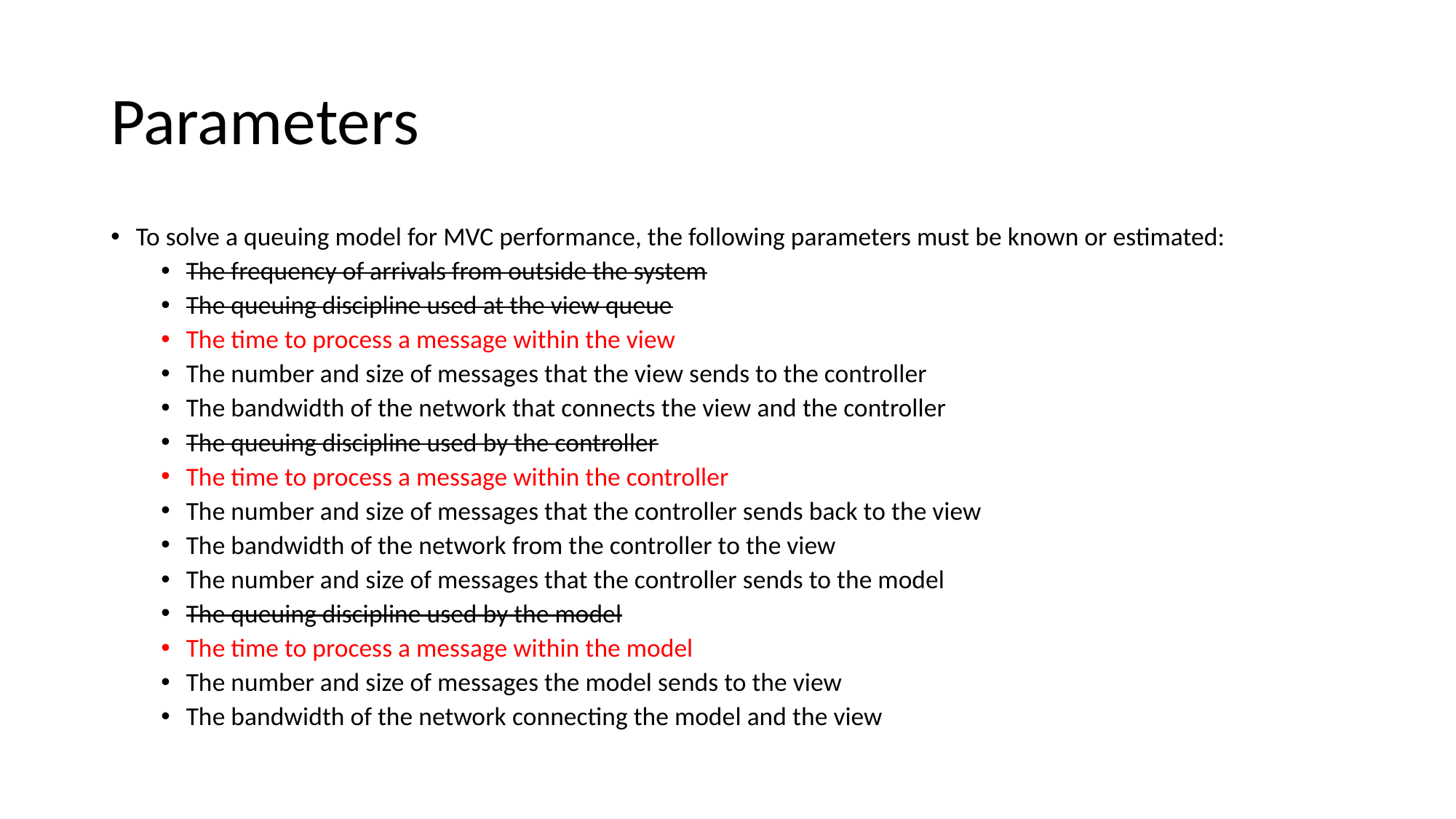

# Parameters
To solve a queuing model for MVC performance, the following parameters must be known or estimated:
The frequency of arrivals from outside the system
The queuing discipline used at the view queue
The time to process a message within the view
The number and size of messages that the view sends to the controller
The bandwidth of the network that connects the view and the controller
The queuing discipline used by the controller
The time to process a message within the controller
The number and size of messages that the controller sends back to the view
The bandwidth of the network from the controller to the view
The number and size of messages that the controller sends to the model
The queuing discipline used by the model
The time to process a message within the model
The number and size of messages the model sends to the view
The bandwidth of the network connecting the model and the view